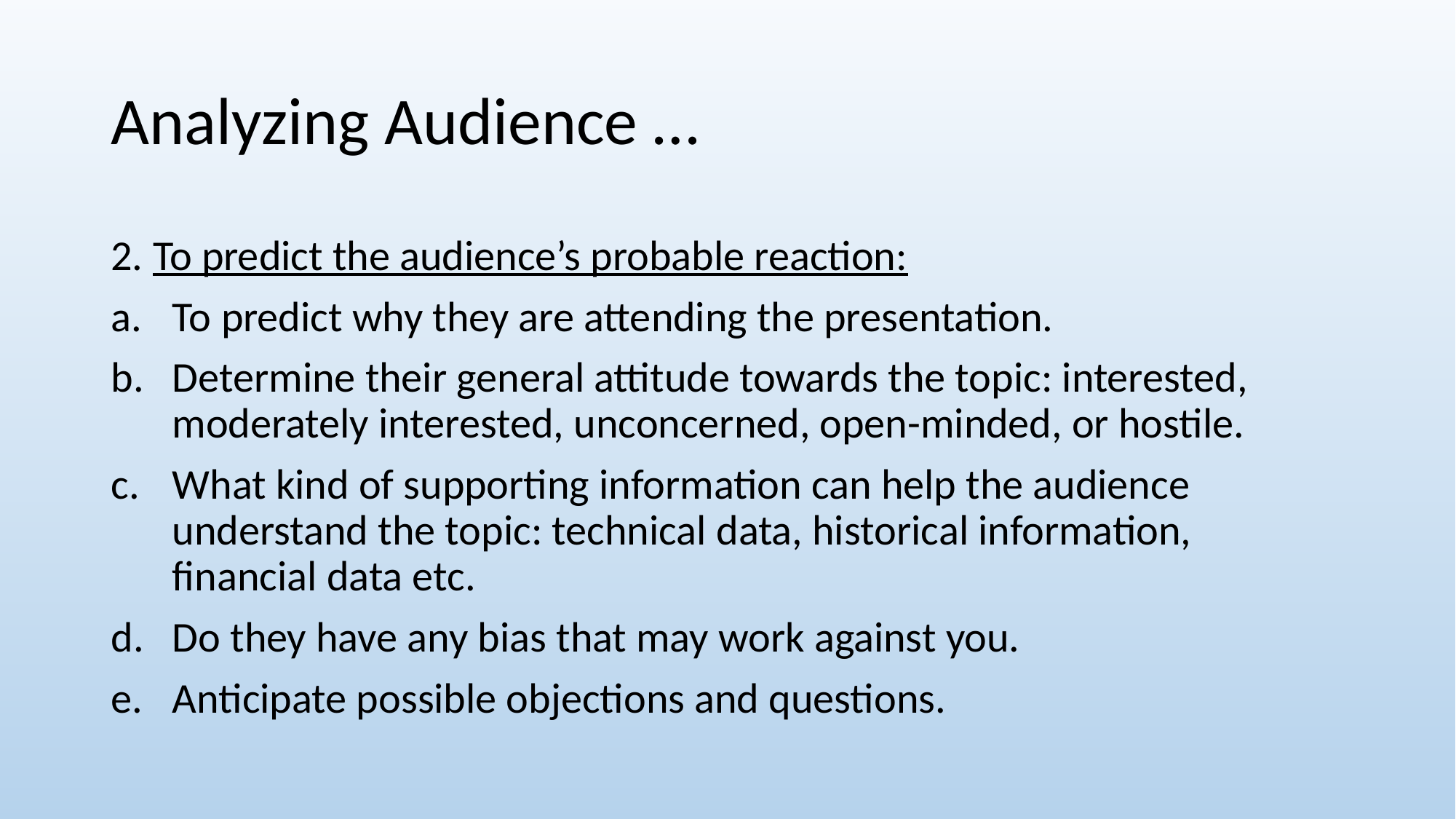

# Analyzing Audience …
2. To predict the audience’s probable reaction:
To predict why they are attending the presentation.
Determine their general attitude towards the topic: interested, moderately interested, unconcerned, open-minded, or hostile.
What kind of supporting information can help the audience understand the topic: technical data, historical information, financial data etc.
Do they have any bias that may work against you.
Anticipate possible objections and questions.